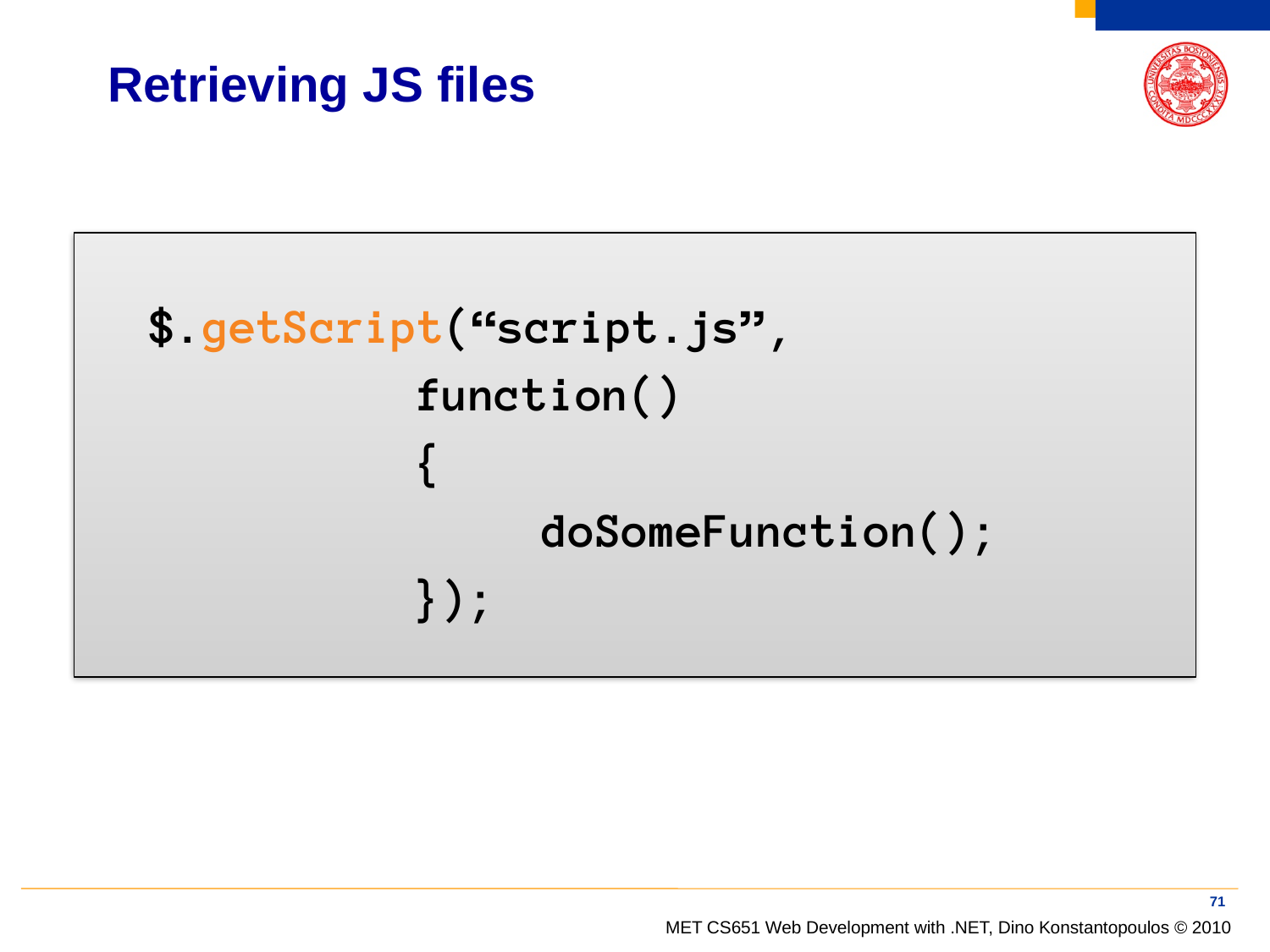

# Retrieving JS files
$.getScript(“script.js”,
		function()
		{
			doSomeFunction();
		});
71